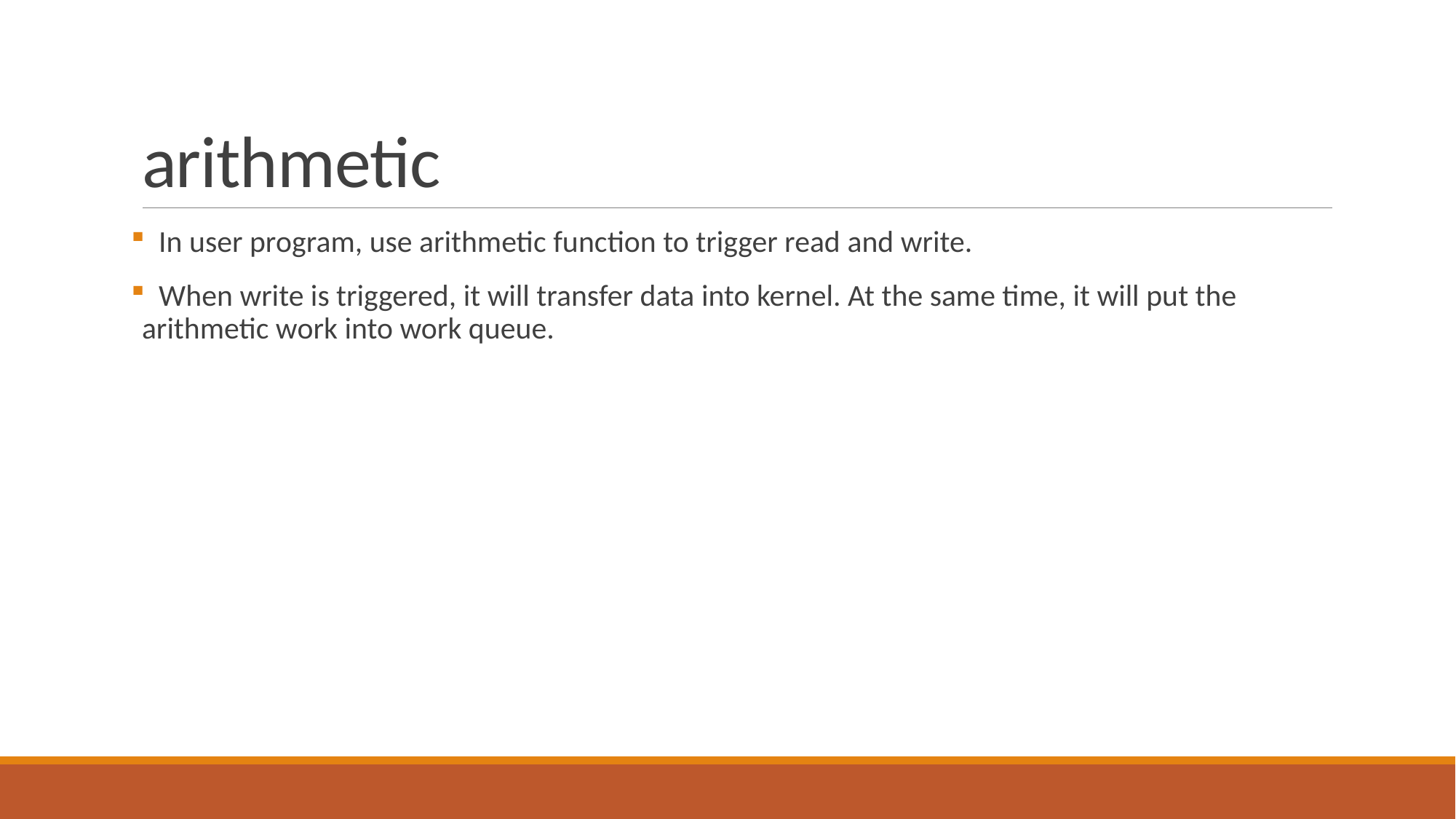

# arithmetic
  In user program, use arithmetic function to trigger read and write.
  When write is triggered, it will transfer data into kernel. At the same time, it will put the arithmetic work into work queue.

9